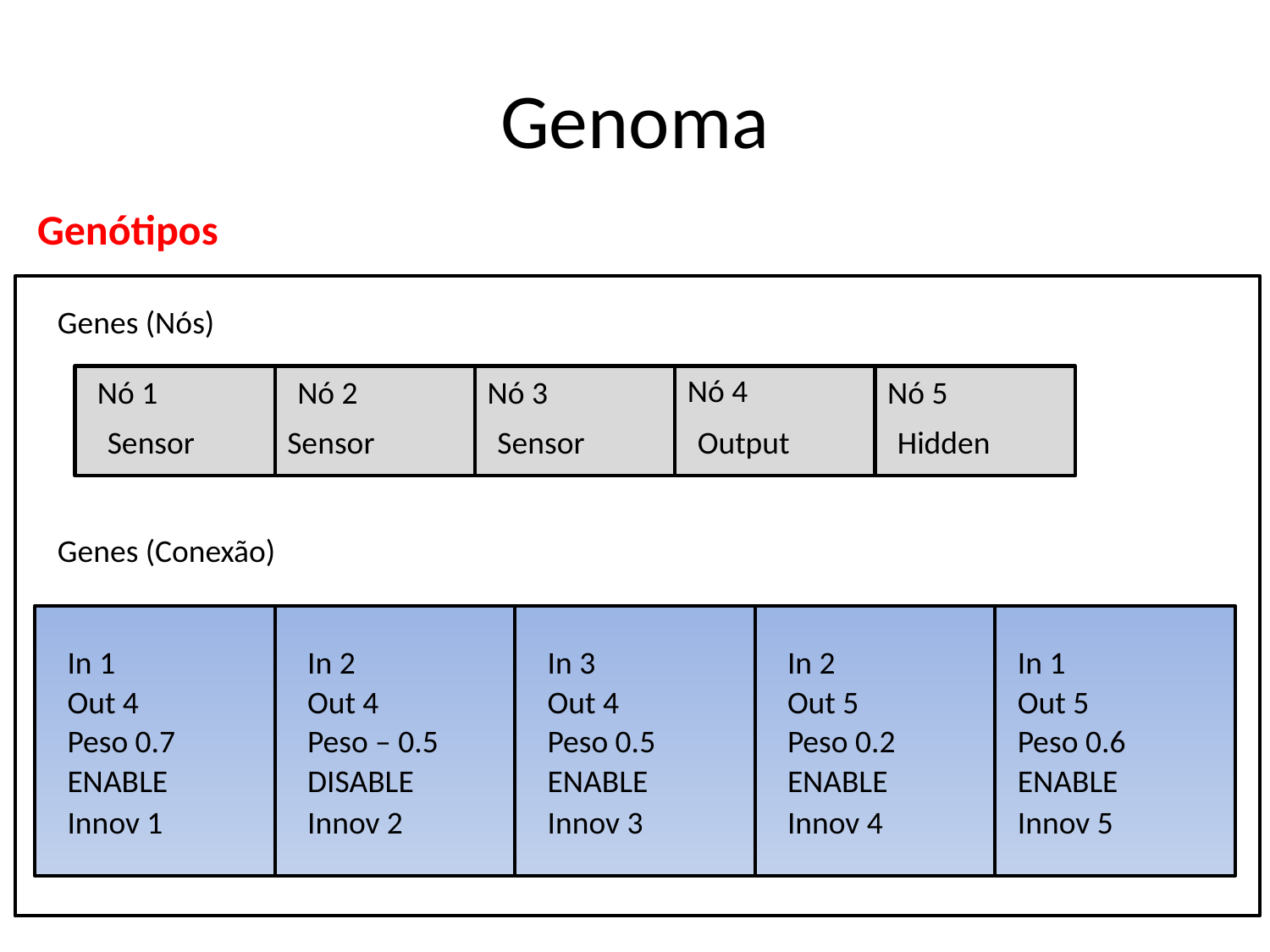

# Genoma
Genótipos

Genes (Nós)
Nó 4

Nó 1

Nó 2

Nó 3

Nó 5
Sensor
Sensor
Sensor
Output
Hidden
Genes (Conexão)

In 1
In 2
In 3
In 2
In 1
Out 4
Out 4
Out 4
Out 5
Out 5
Peso 0.7
Peso – 0.5
Peso 0.5
Peso 0.2
Peso 0.6
ENABLE
DISABLE
ENABLE
ENABLE
ENABLE
Innov 1
Innov 2
Innov 3
Innov 4
Innov 5